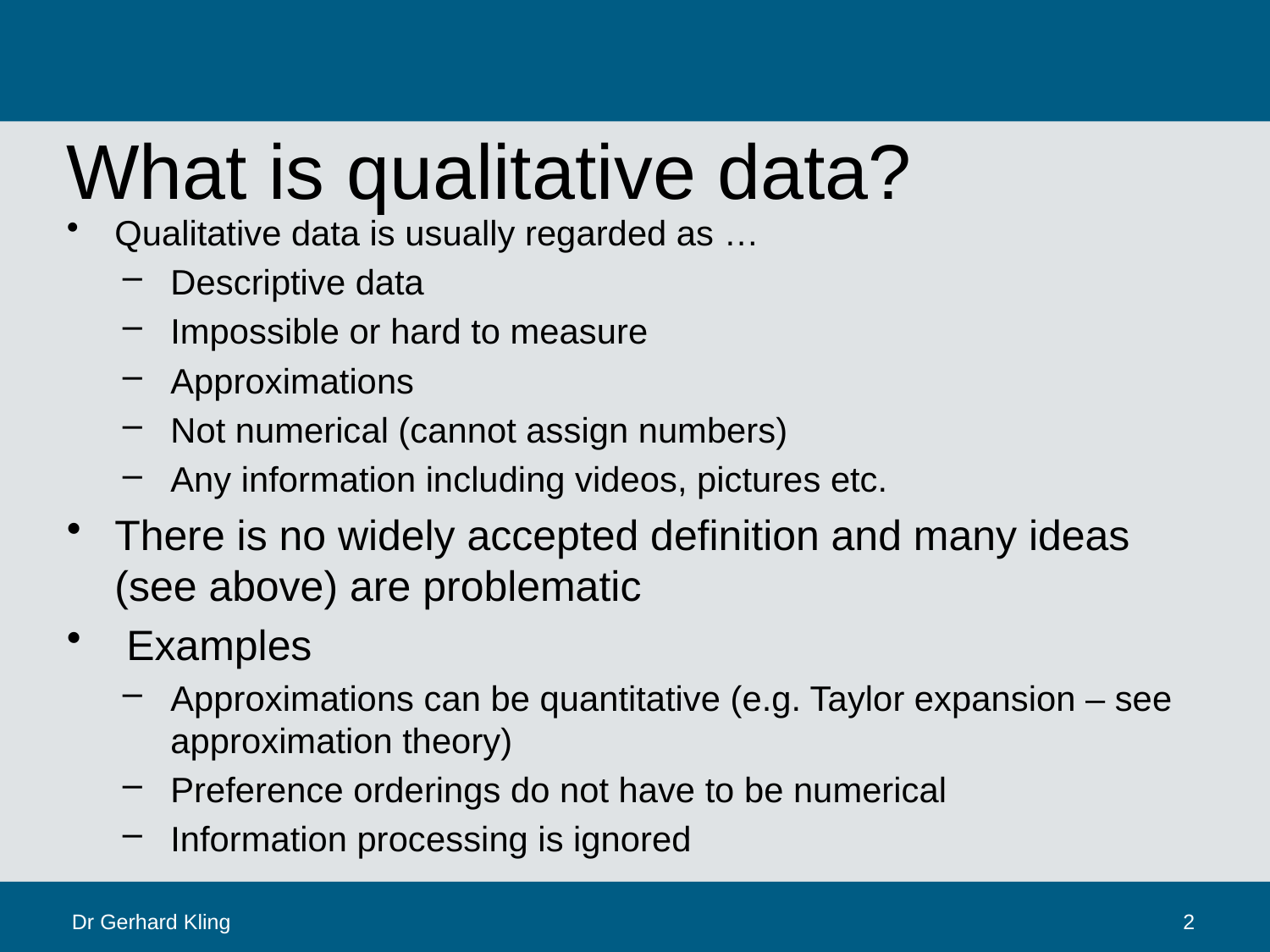

# What is qualitative data?
Qualitative data is usually regarded as …
Descriptive data
Impossible or hard to measure
Approximations
Not numerical (cannot assign numbers)
Any information including videos, pictures etc.
There is no widely accepted definition and many ideas (see above) are problematic
 Examples
Approximations can be quantitative (e.g. Taylor expansion – see approximation theory)
Preference orderings do not have to be numerical
Information processing is ignored

Dr Gerhard Kling
2